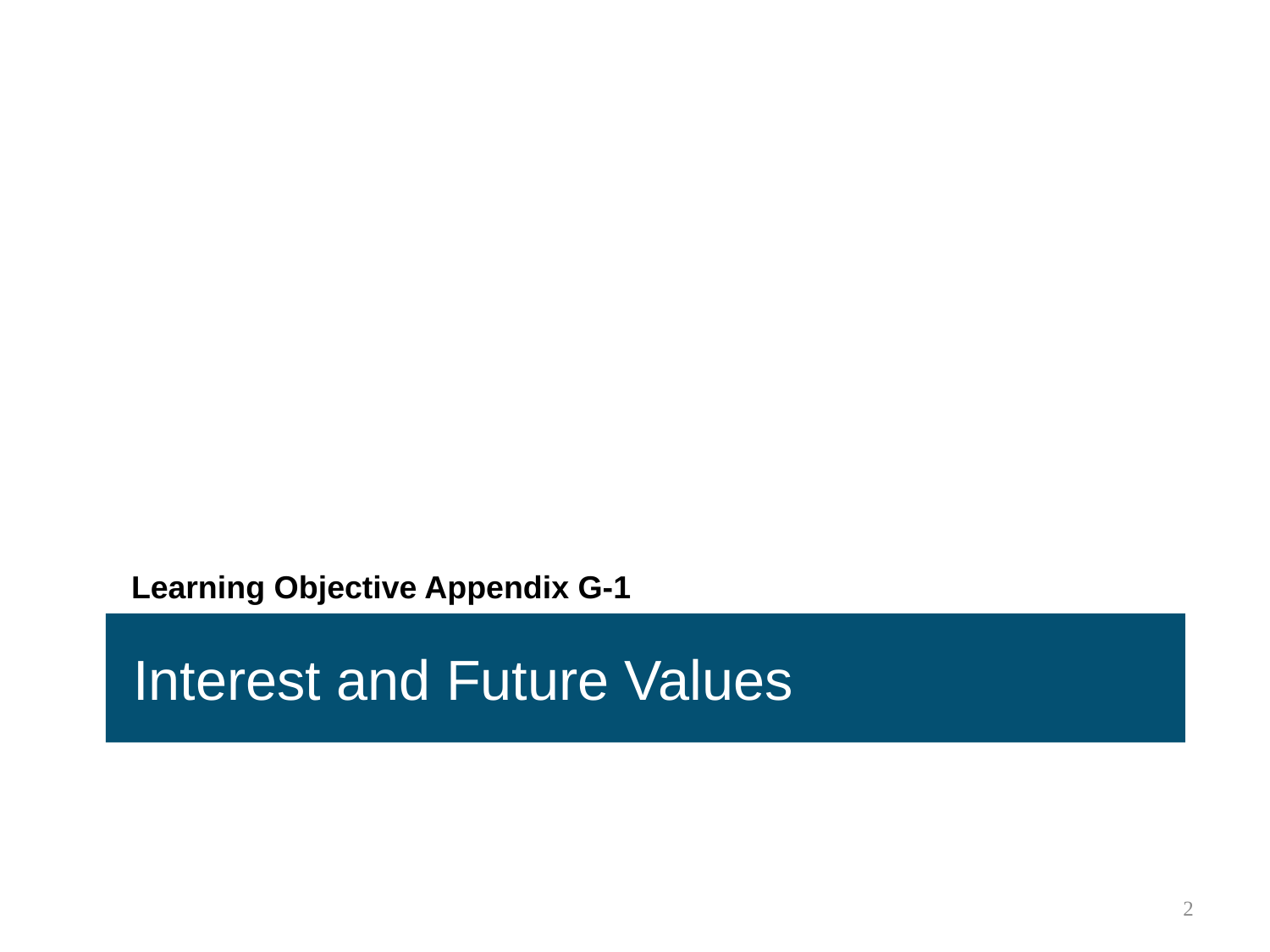

Learning Objective Appendix G-1
Interest and Future Values
2